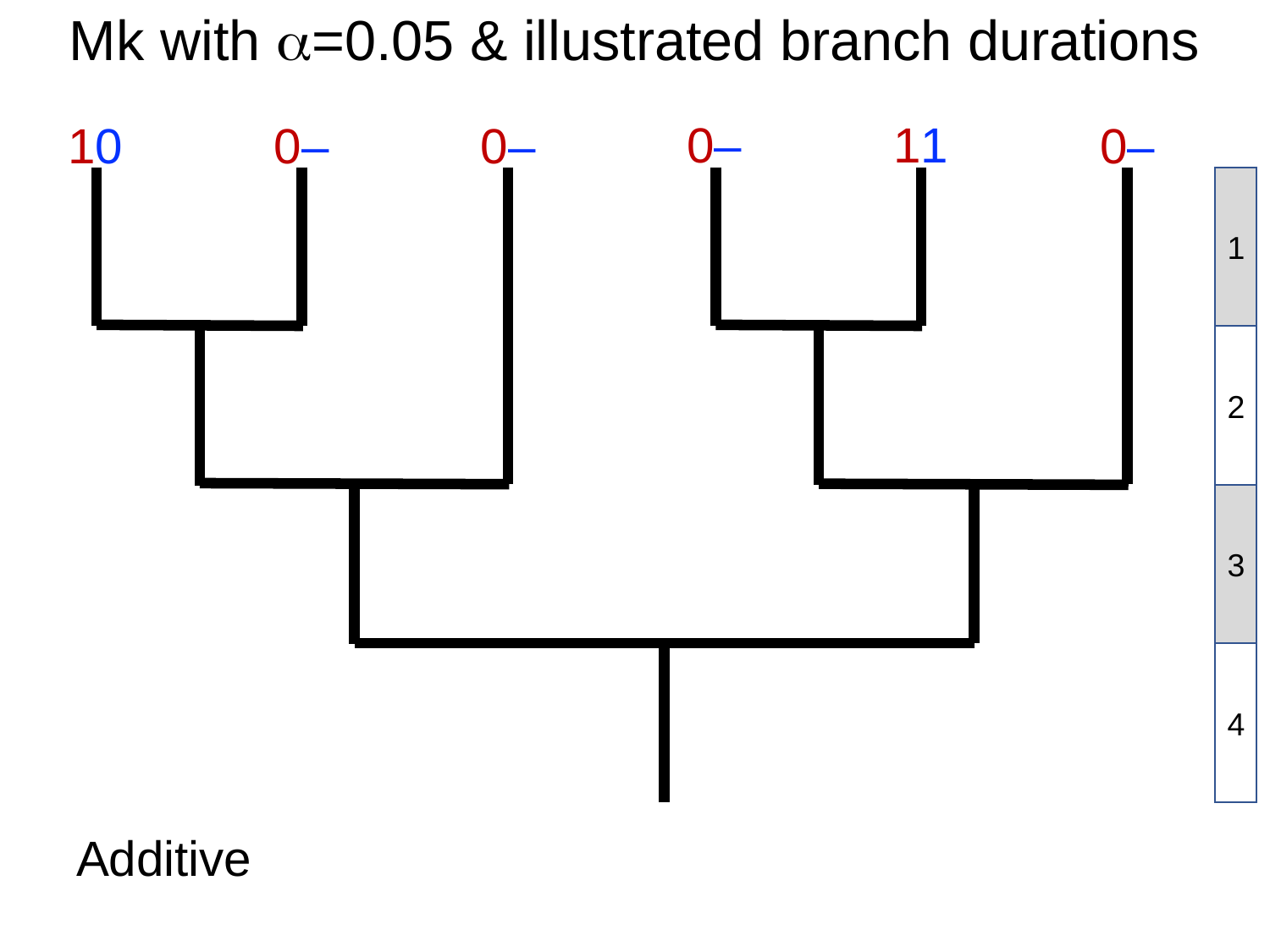

# Mk with α=0.05 & illustrated branch durations
0–
11
10
0–
0–
0–
1
2
3
4
Additive